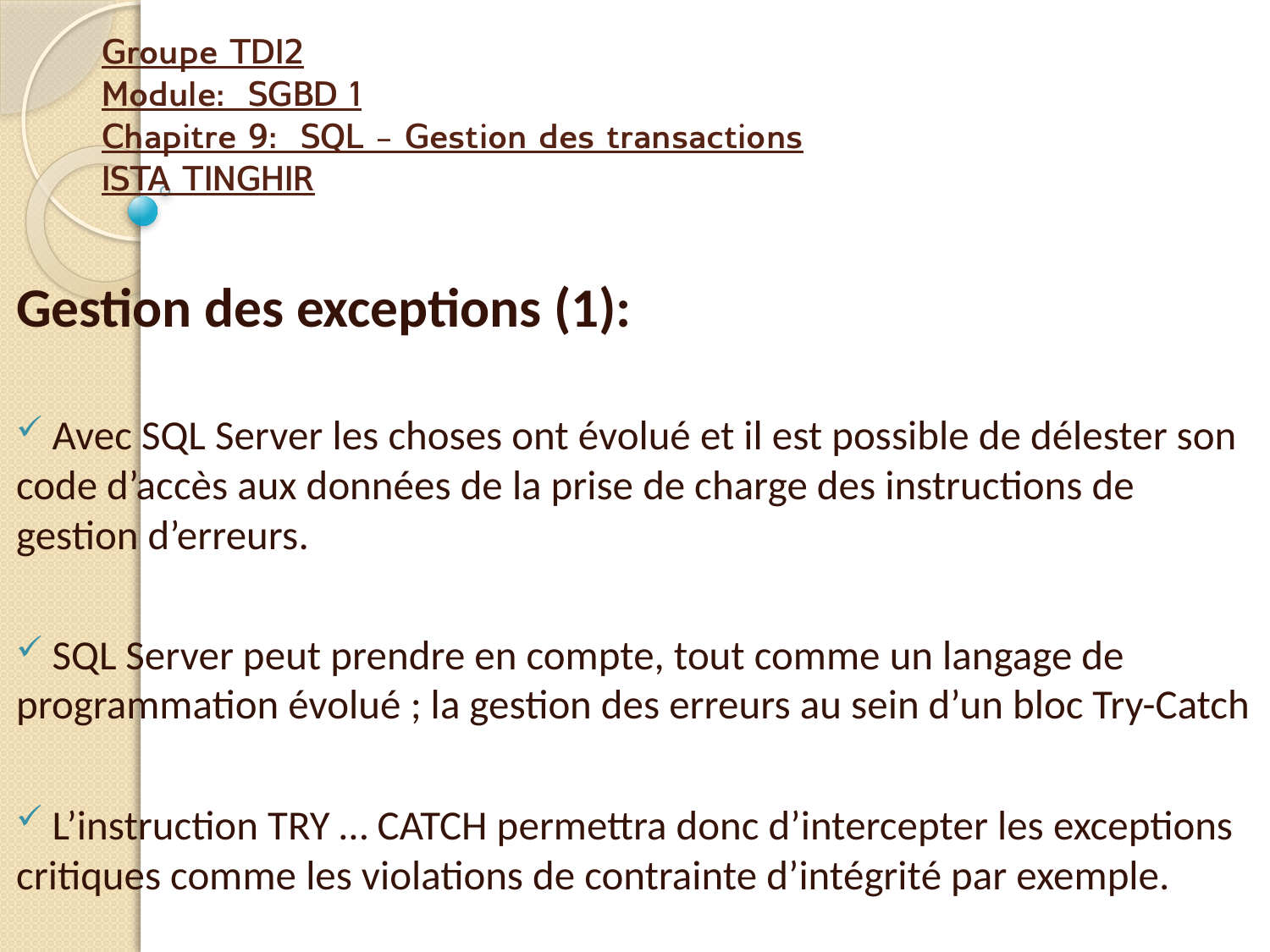

# Groupe TDI2 Module:  SGBD 1 Chapitre 9:  SQL – Gestion des transactions ISTA TINGHIR

Gestion des exceptions (1):

 Avec SQL Server les choses ont évolué et il est possible de délester son code d’accès aux données de la prise de charge des instructions de gestion d’erreurs.

 SQL Server peut prendre en compte, tout comme un langage de programmation évolué ; la gestion des erreurs au sein d’un bloc Try-Catch

 L’instruction TRY … CATCH permettra donc d’intercepter les exceptions critiques comme les violations de contrainte d’intégrité par exemple.